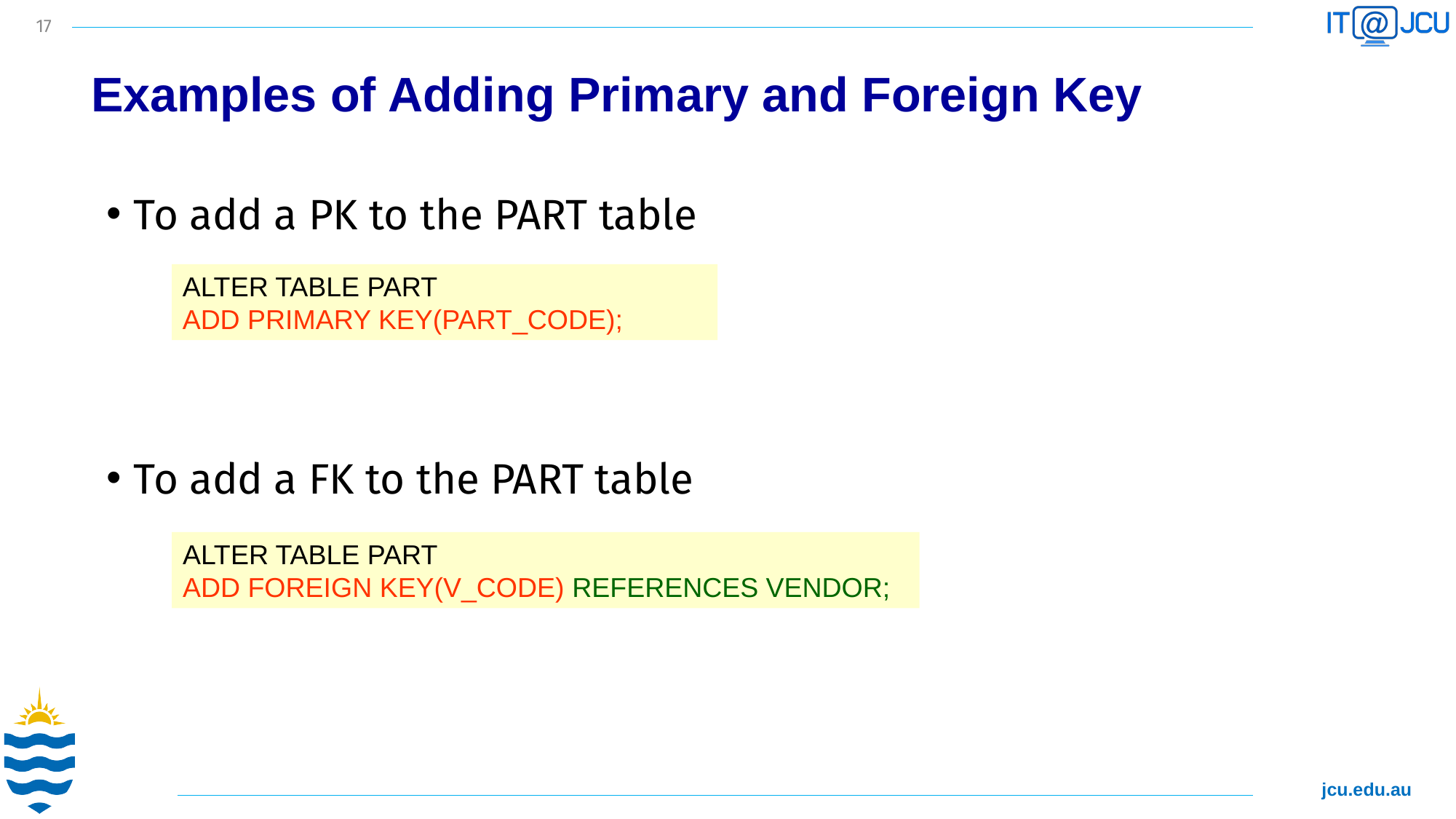

17
# Examples of Adding Primary and Foreign Key
To add a PK to the PART table

To add a FK to the PART table
ALTER TABLE PART
ADD PRIMARY KEY(PART_CODE);
ALTER TABLE PART
ADD FOREIGN KEY(V_CODE) REFERENCES VENDOR;